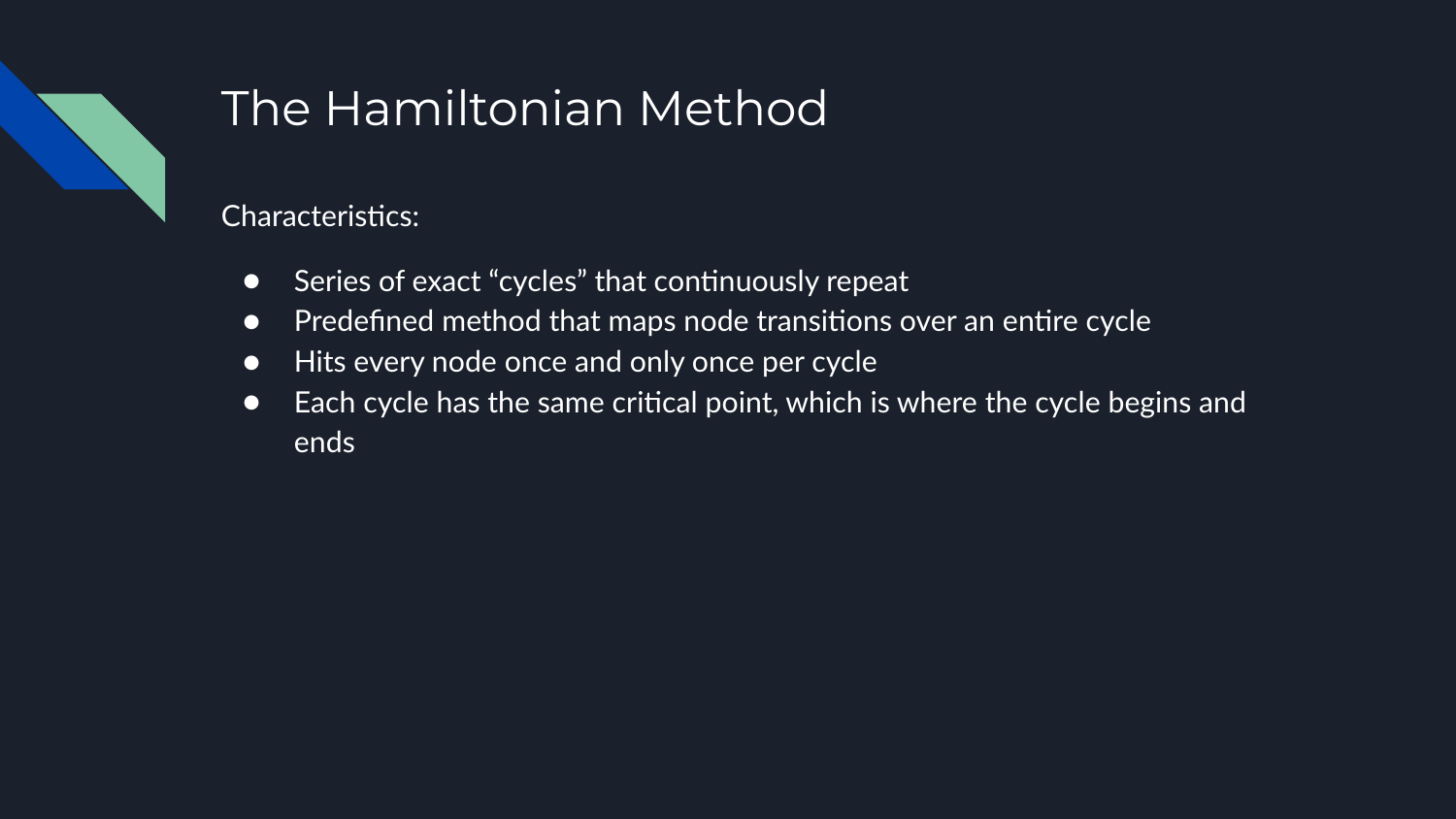

# The Hamiltonian Method
Characteristics:
Series of exact “cycles” that continuously repeat
Predefined method that maps node transitions over an entire cycle
Hits every node once and only once per cycle
Each cycle has the same critical point, which is where the cycle begins and ends